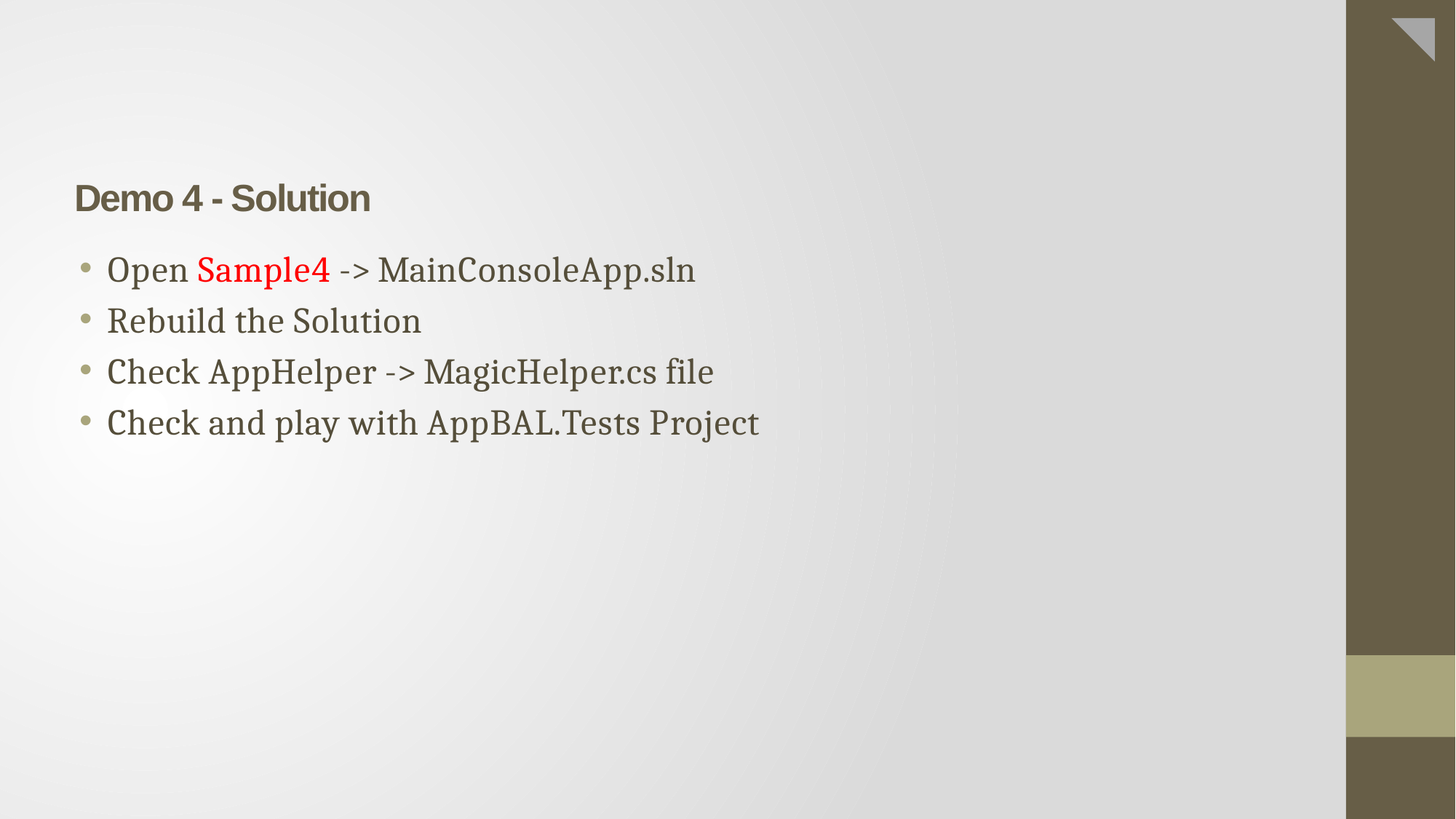

# Demo 4 - Solution
Open Sample4 -> MainConsoleApp.sln
Rebuild the Solution
Check AppHelper -> MagicHelper.cs file
Check and play with AppBAL.Tests Project